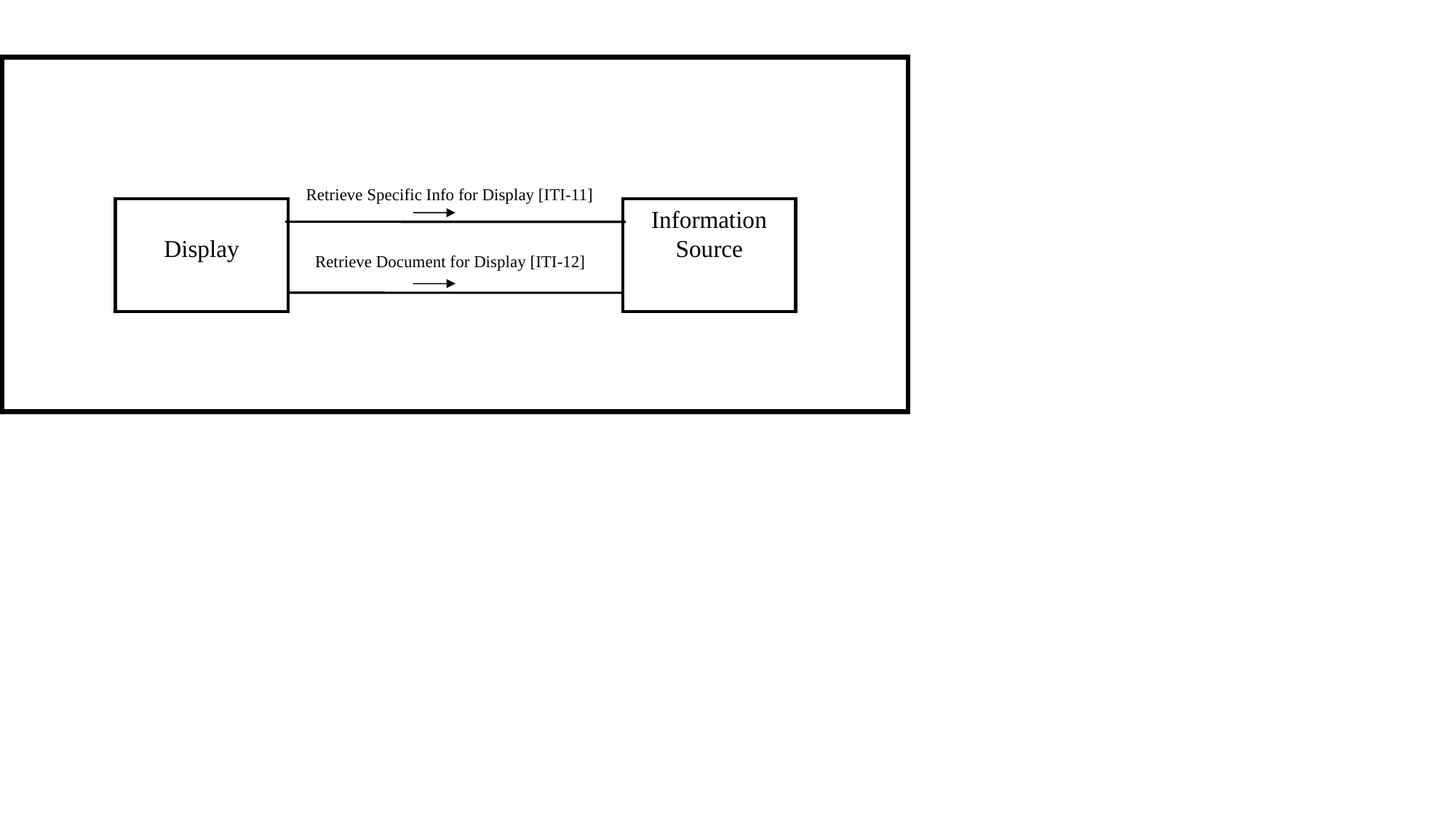

Retrieve Specific Info for Display [ITI-11]

Display

Information Source

 Retrieve Document for Display [ITI-12]